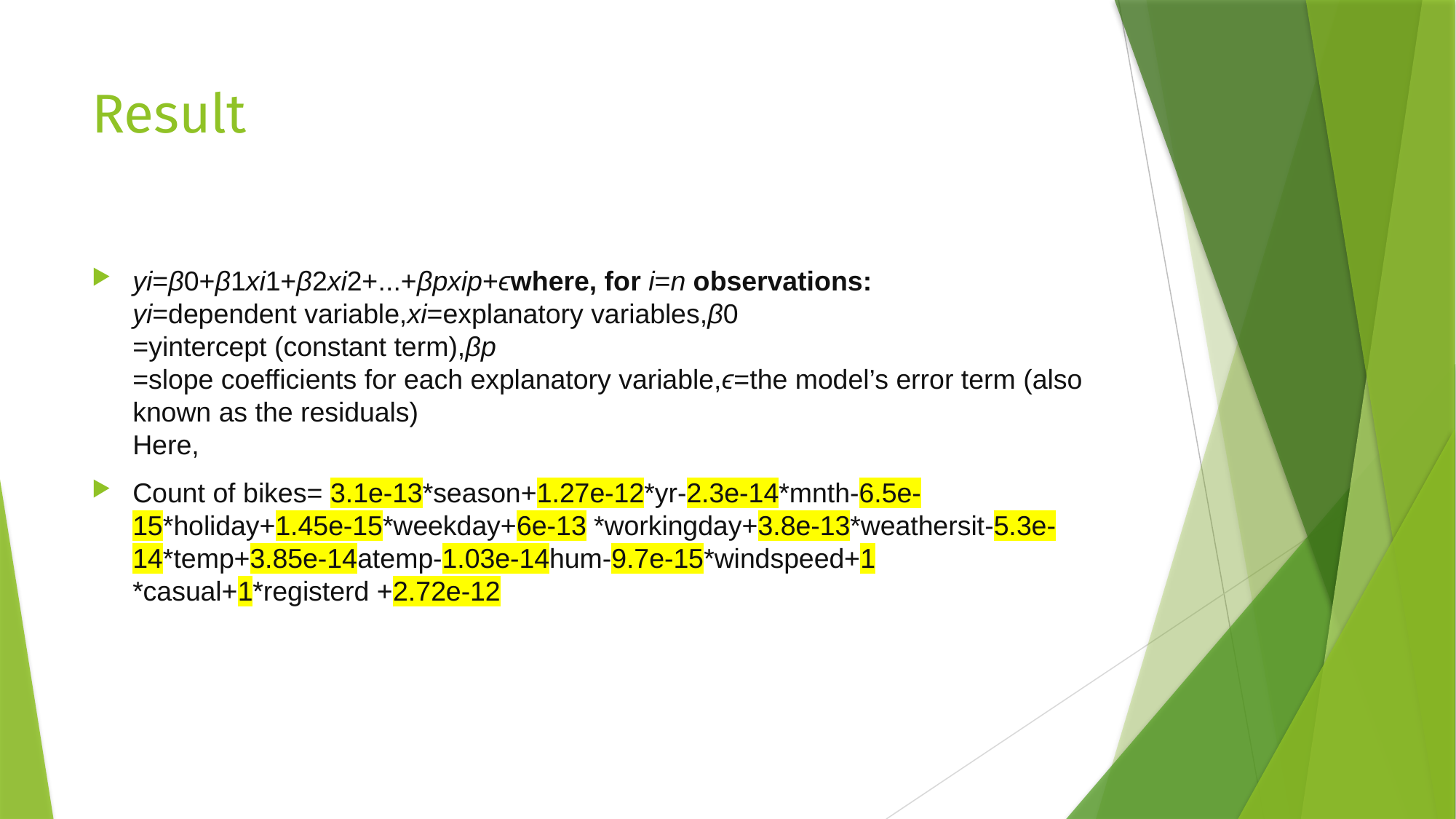

# Result
​yi​=β0​+β1​xi1​+β2​xi2​+...+βp​xip​+ϵwhere, for i=n observations:
yi​=dependent variable,xi​=explanatory variables,β0​=yintercept (constant term),βp​=slope coefficients for each explanatory variable,ϵ=the model’s error term (also known as the residuals)​
Here,
Count of bikes= 3.1e-13*season+1.27e-12*yr-2.3e-14*mnth-6.5e-15*holiday+1.45e-15*weekday+6e-13 *workingday+3.8e-13*weathersit-5.3e-14*temp+3.85e-14atemp-1.03e-14hum-9.7e-15*windspeed+1 *casual+1*registerd +2.72e-12